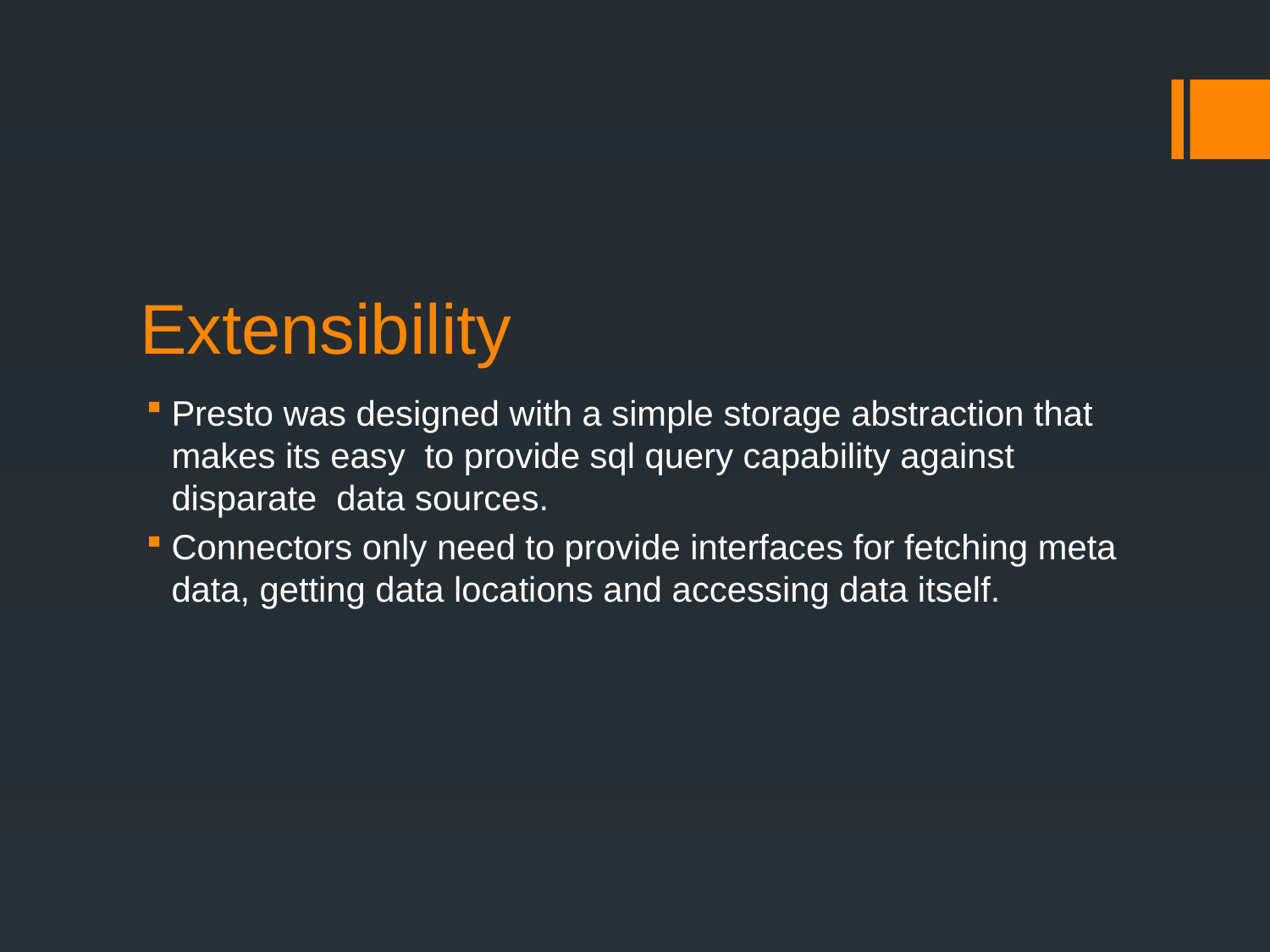

# Extensibility
Presto was designed with a simple storage abstraction that makes its easy  to provide sql query capability against disparate  data sources.
Connectors only need to provide interfaces for fetching meta data, getting data locations and accessing data itself.